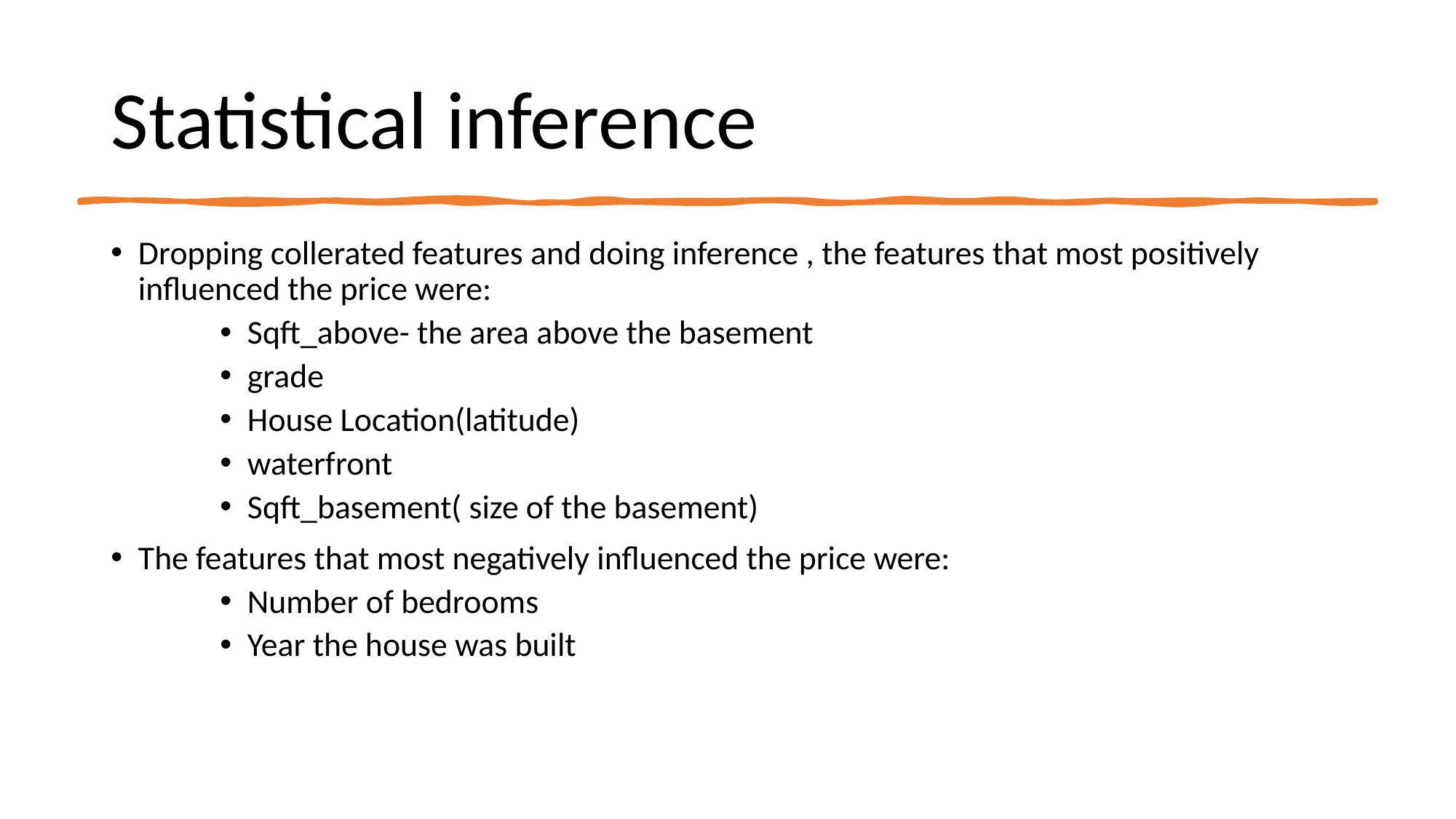

# Statistical inference

Dropping collerated features and doing inference , the features that most positively influenced the price were:
Sqft_above- the area above the basement
grade
House Location(latitude)
waterfront
Sqft_basement( size of the basement)
The features that most negatively influenced the price were:
Number of bedrooms
Year the house was built